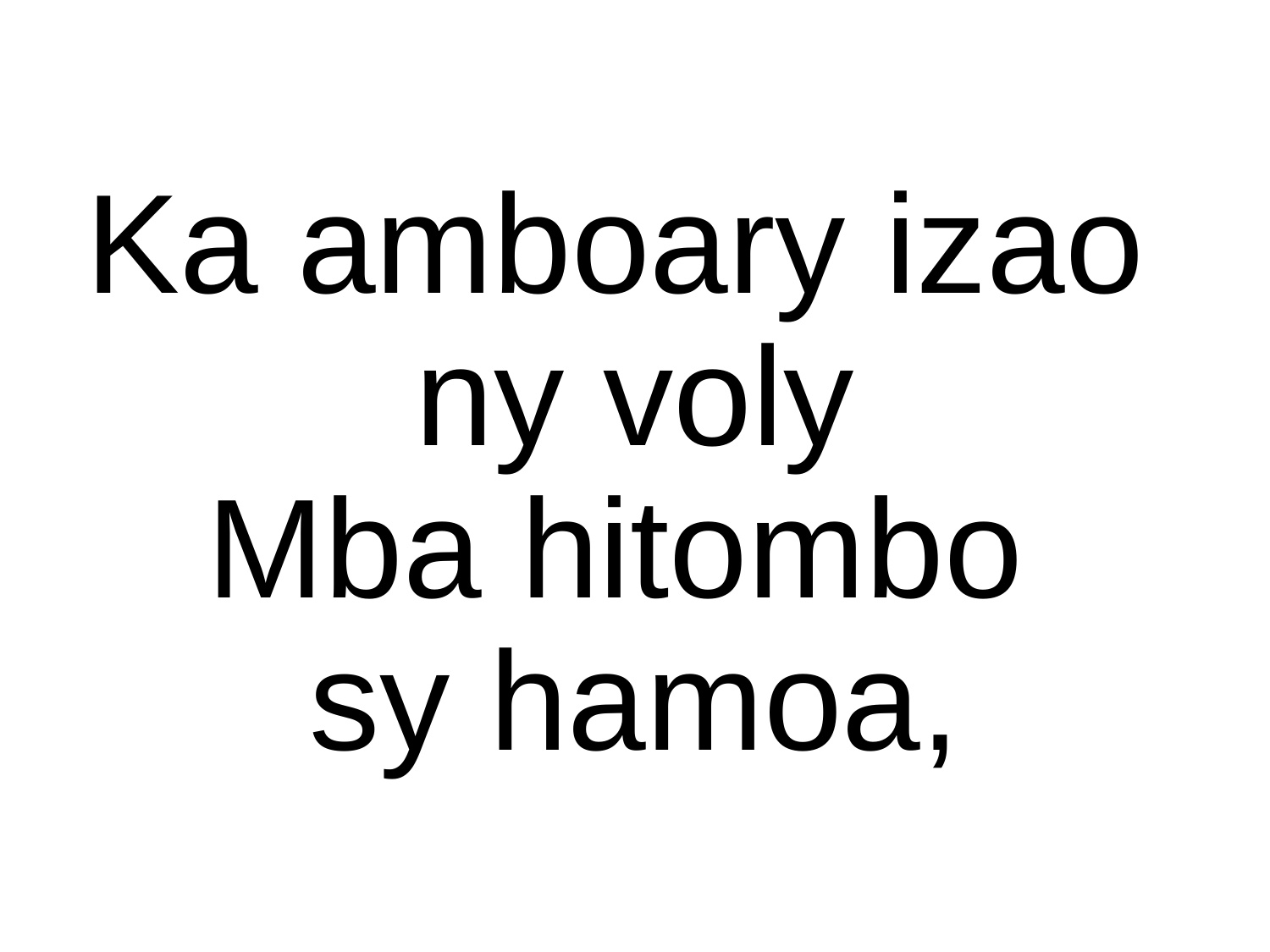

Ka amboary izao
ny voly
Mba hitombo
sy hamoa,